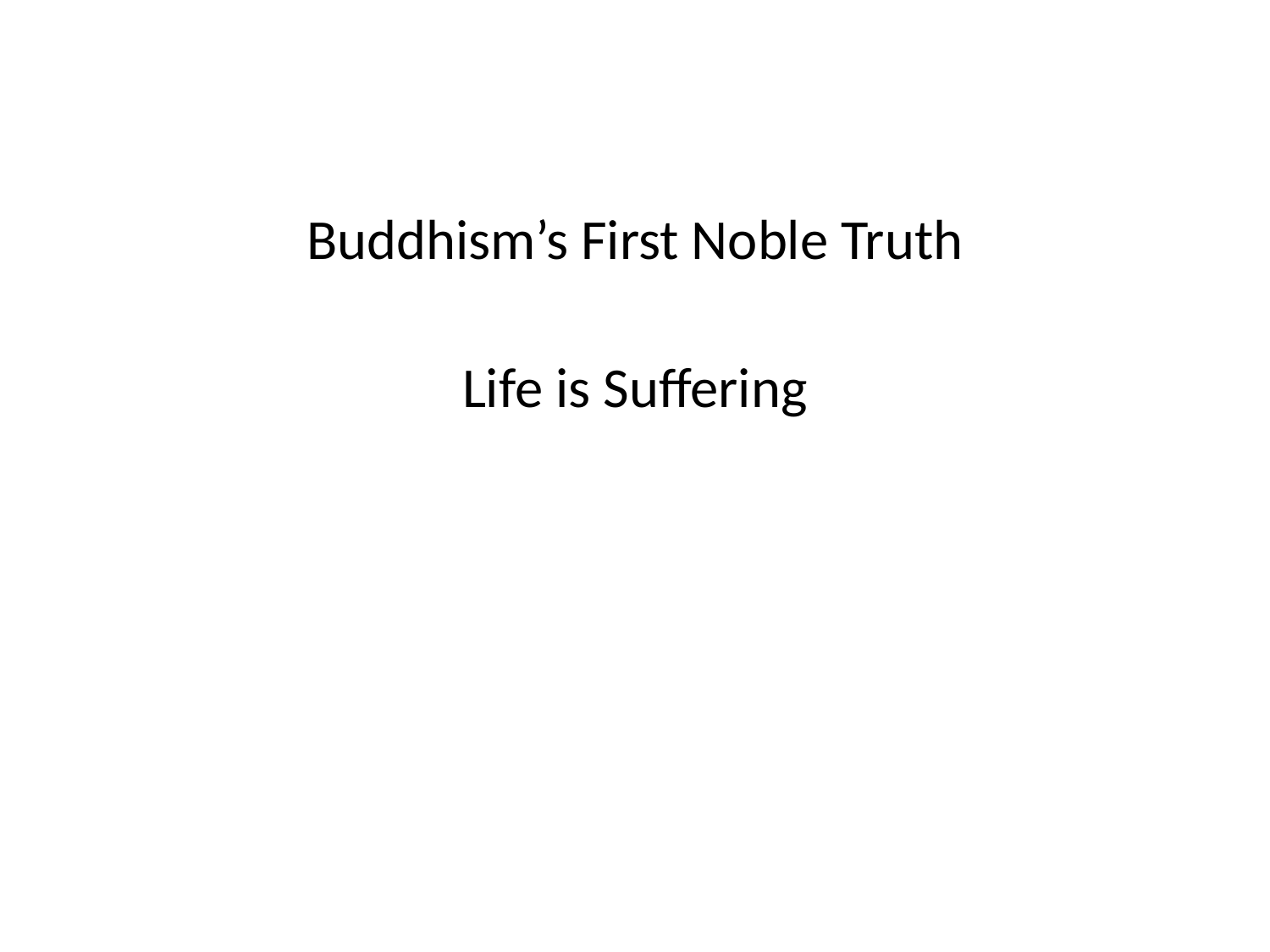

Buddhism’s First Noble Truth

Life is Suffering